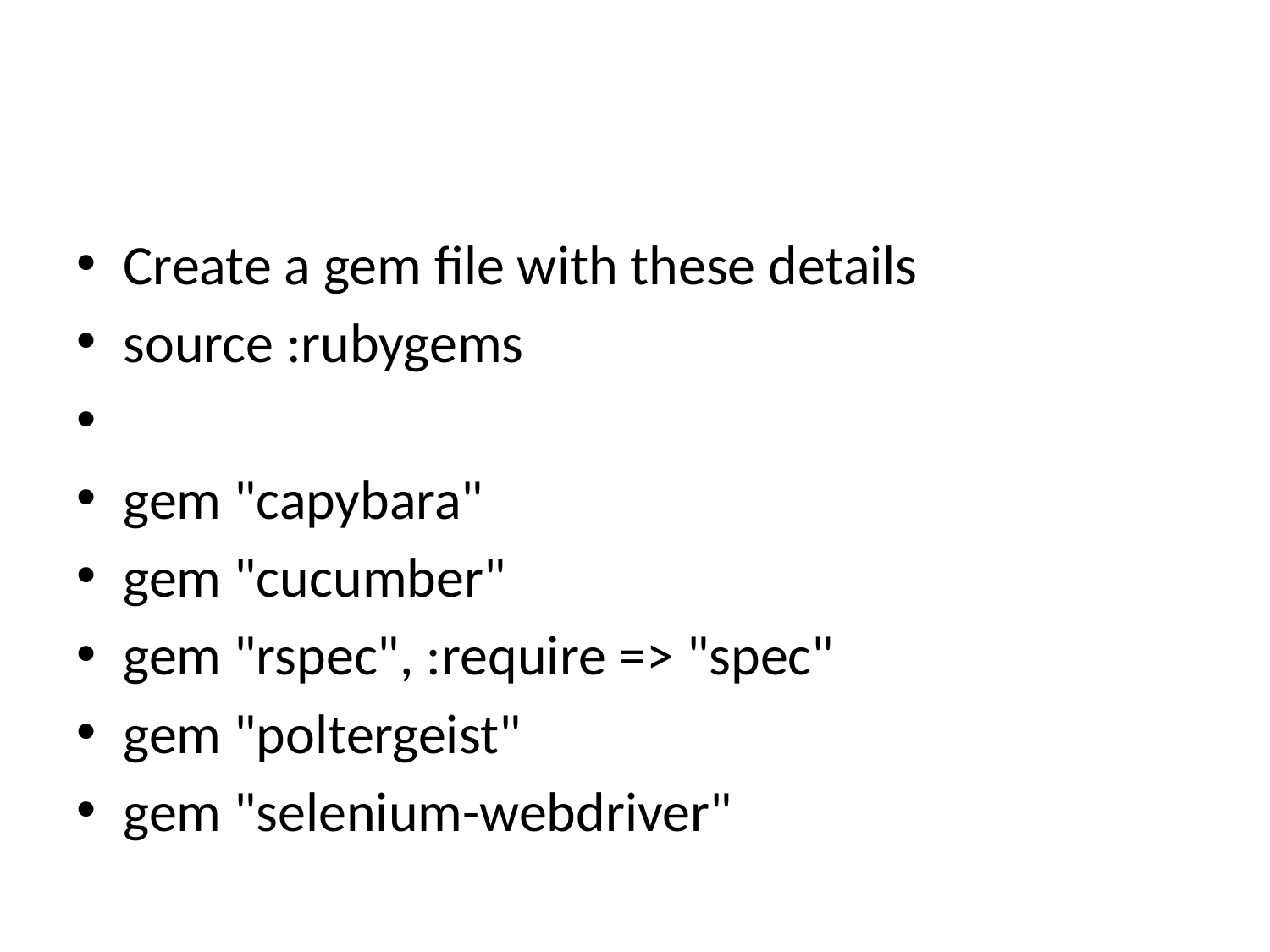

#
Create a gem file with these details
source :rubygems

gem "capybara"
gem "cucumber"
gem "rspec", :require => "spec"
gem "poltergeist"
gem "selenium-webdriver"